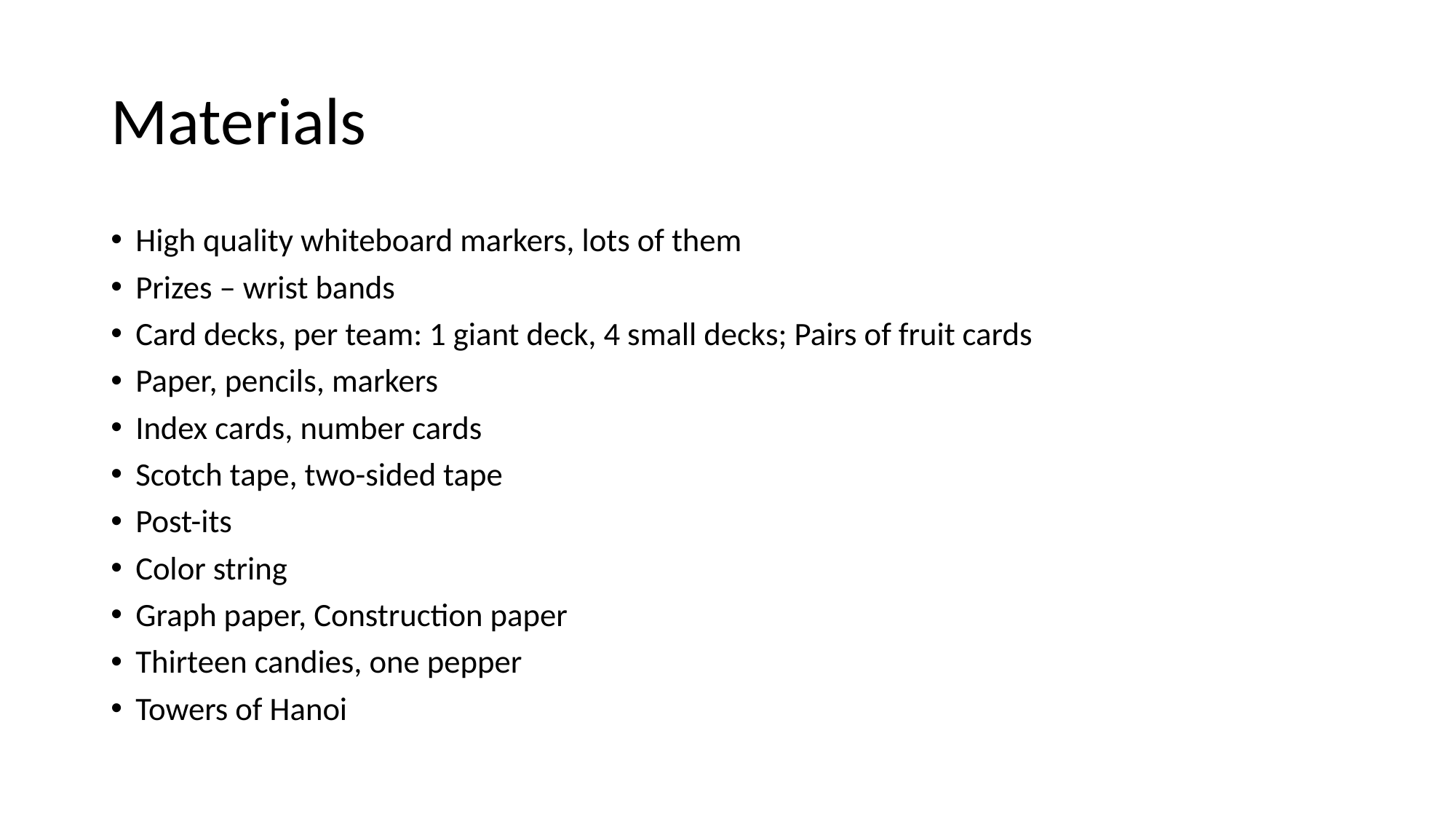

# Materials
High quality whiteboard markers, lots of them
Prizes – wrist bands
Card decks, per team: 1 giant deck, 4 small decks; Pairs of fruit cards
Paper, pencils, markers
Index cards, number cards
Scotch tape, two-sided tape
Post-its
Color string
Graph paper, Construction paper
Thirteen candies, one pepper
Towers of Hanoi